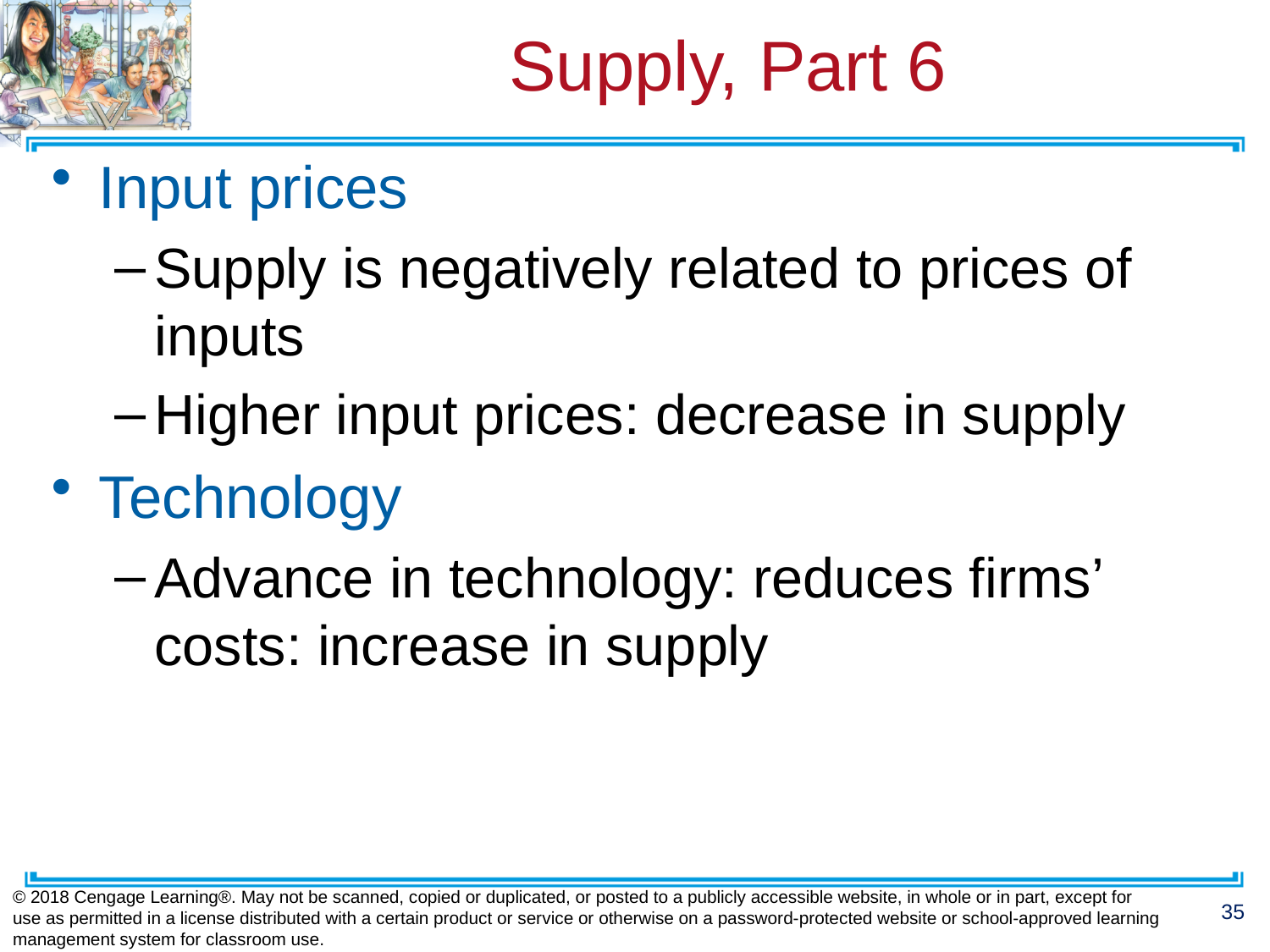

# Supply, Part 6
Input prices
Supply is negatively related to prices of inputs
Higher input prices: decrease in supply
Technology
Advance in technology: reduces firms’ costs: increase in supply
© 2018 Cengage Learning®. May not be scanned, copied or duplicated, or posted to a publicly accessible website, in whole or in part, except for use as permitted in a license distributed with a certain product or service or otherwise on a password-protected website or school-approved learning management system for classroom use.
35